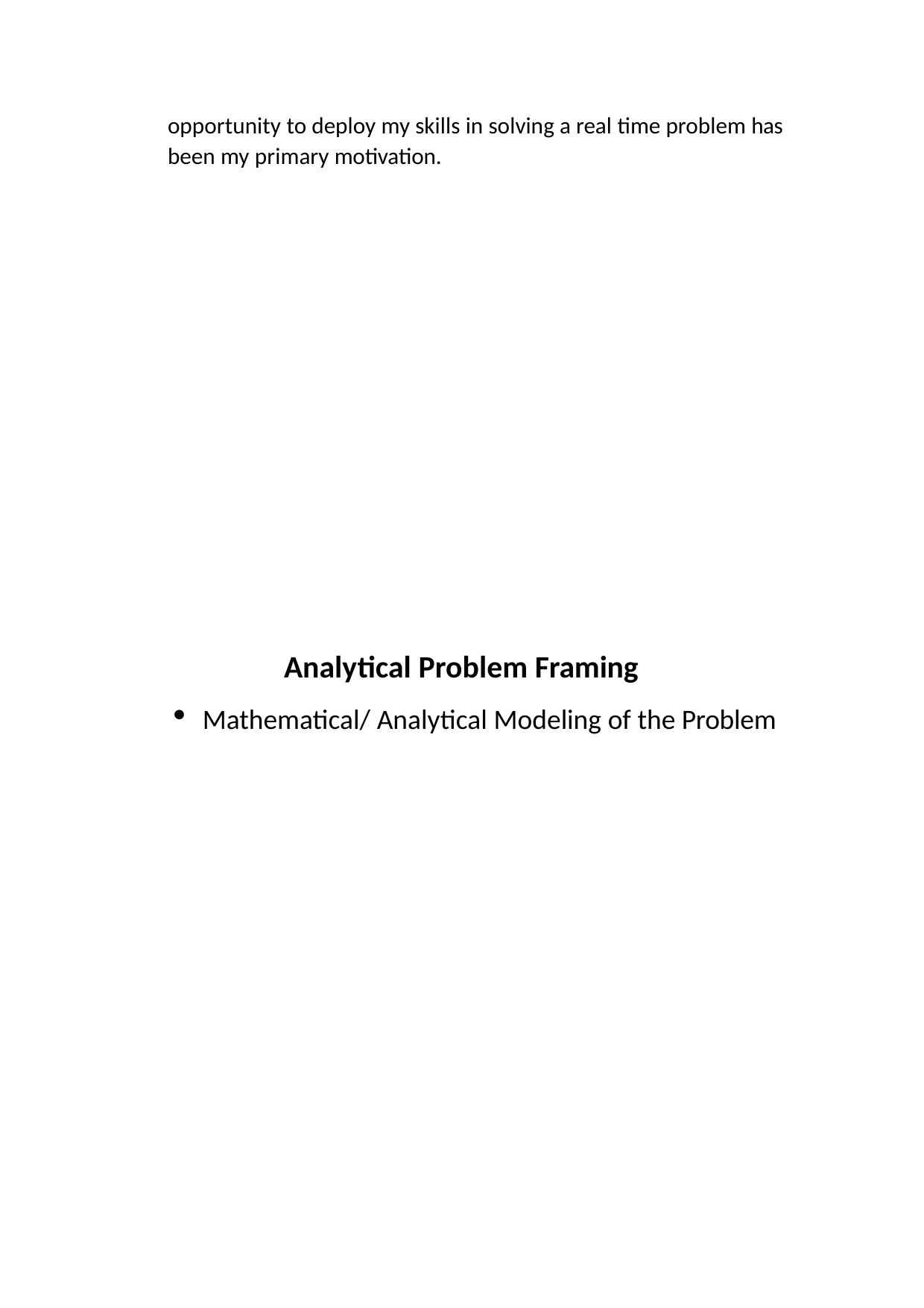

opportunity to deploy my skills in solving a real time problem has been my primary motivation.
Analytical Problem Framing
Mathematical/ Analytical Modeling of the Problem